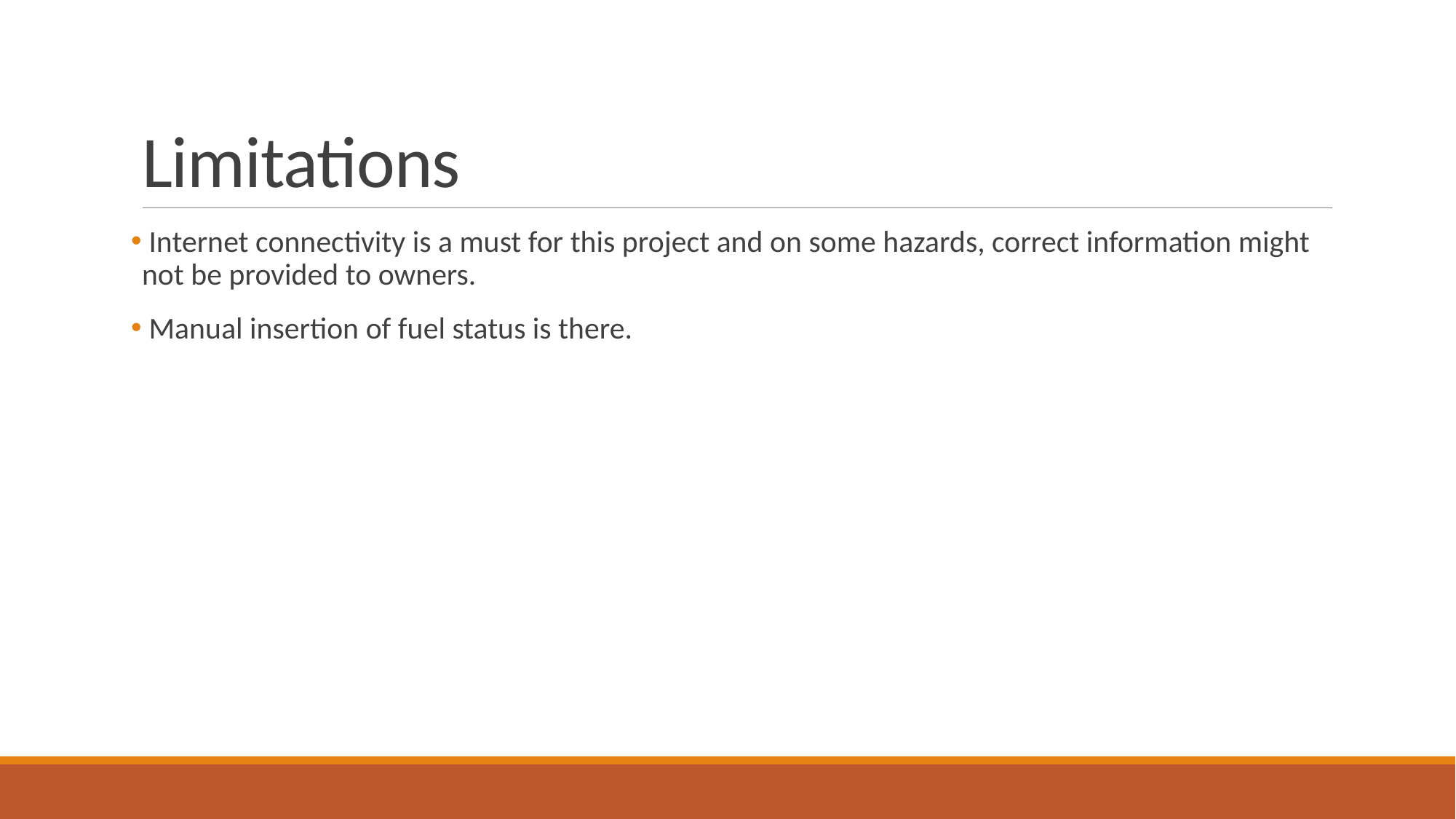

# Limitations
 Internet connectivity is a must for this project and on some hazards, correct information might not be provided to owners.
 Manual insertion of fuel status is there.